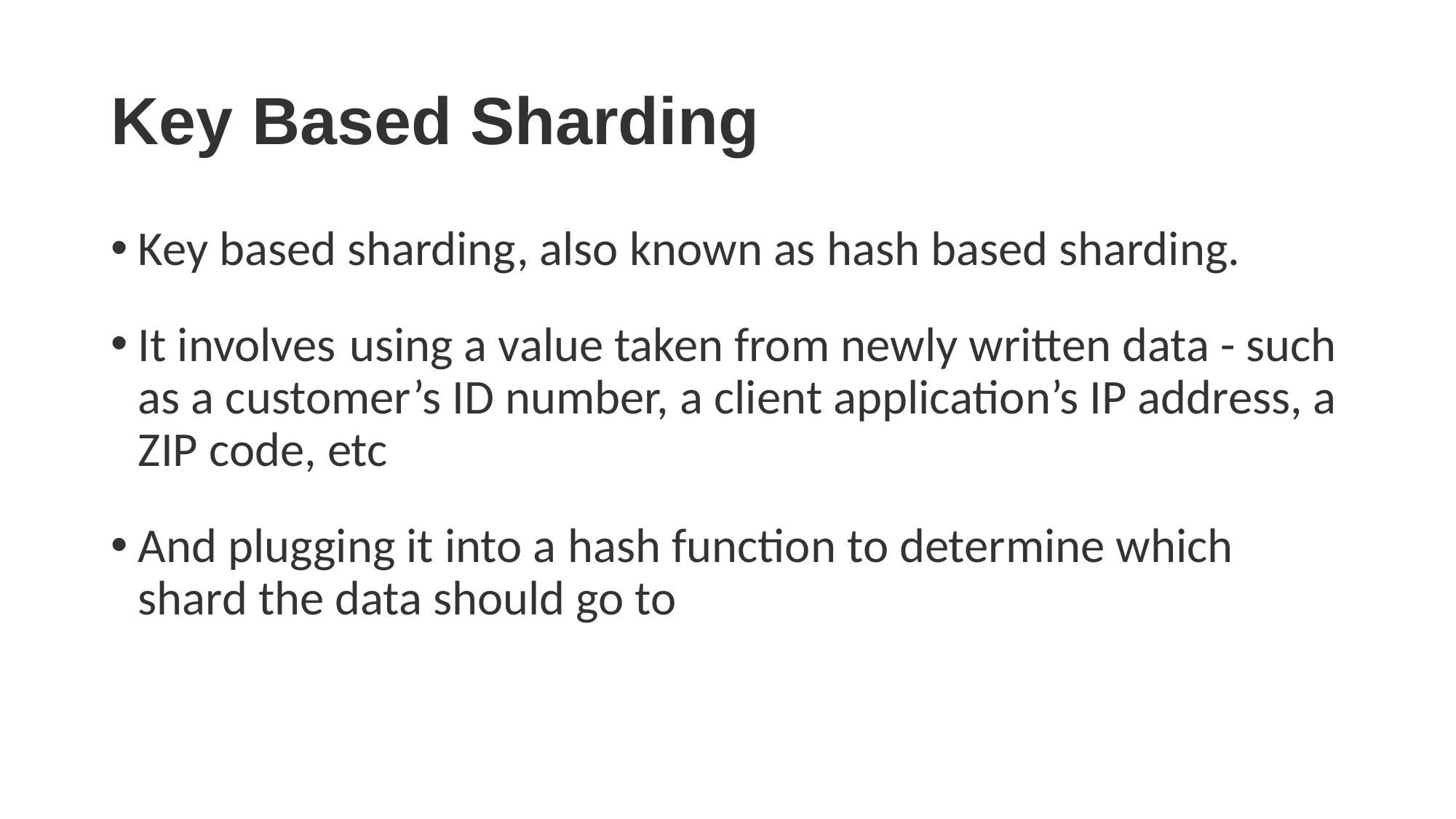

# Key Based Sharding
Key based sharding, also known as hash based sharding.

It involves using a value taken from newly written data - such as a customer’s ID number, a client application’s IP address, a ZIP code, etc

And plugging it into a hash function to determine which shard the data should go to